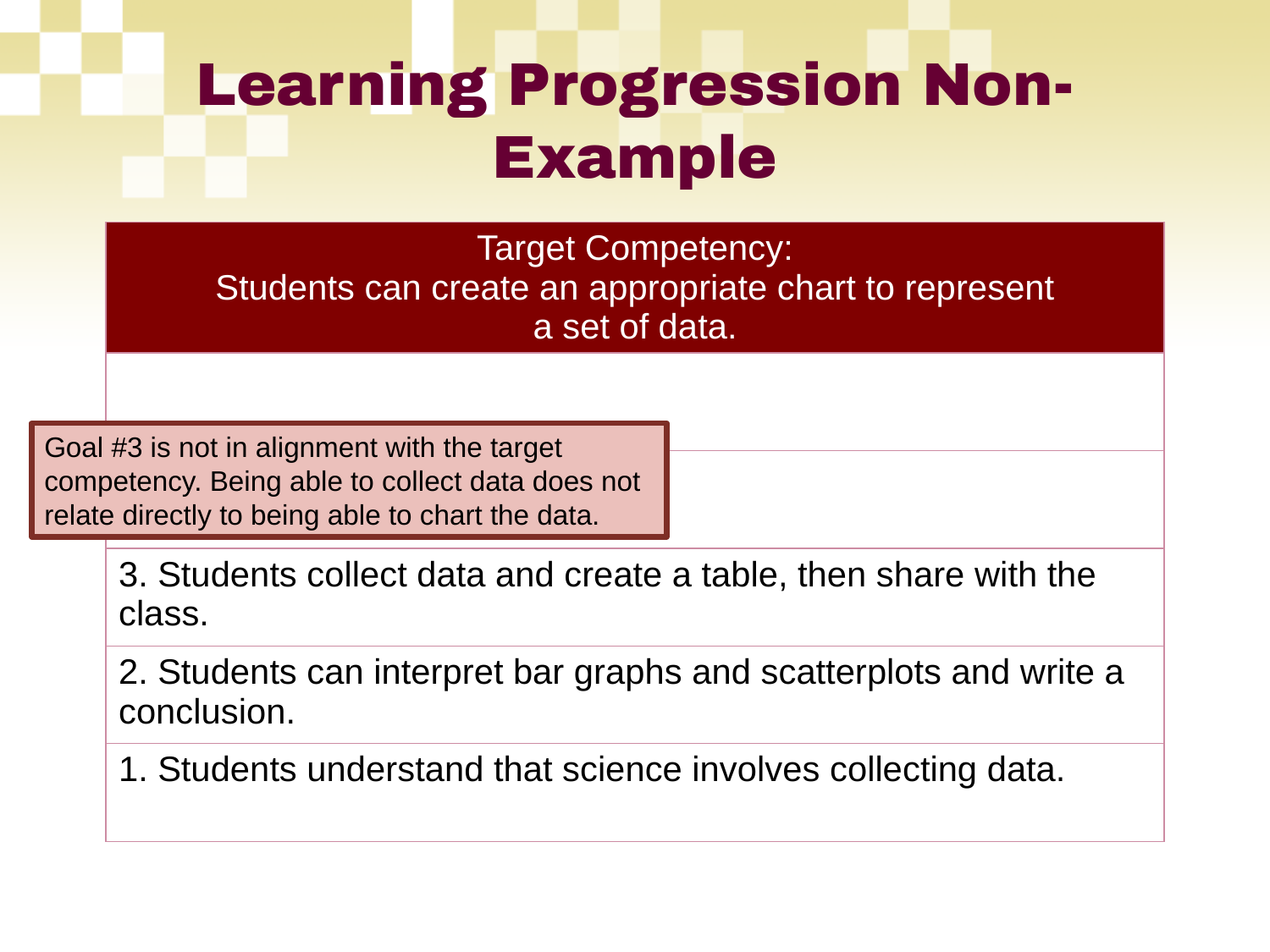

# Learning Progression Non-Example
| Target Competency: Students can create an appropriate chart to represent a set of data. |
| --- |
|  |
|  |
| 3. Students collect data and create a table, then share with the class. |
| 2. Students can interpret bar graphs and scatterplots and write a conclusion. |
| 1. Students understand that science involves collecting data. |
Goal #3 is not in alignment with the target competency. Being able to collect data does not relate directly to being able to chart the data.